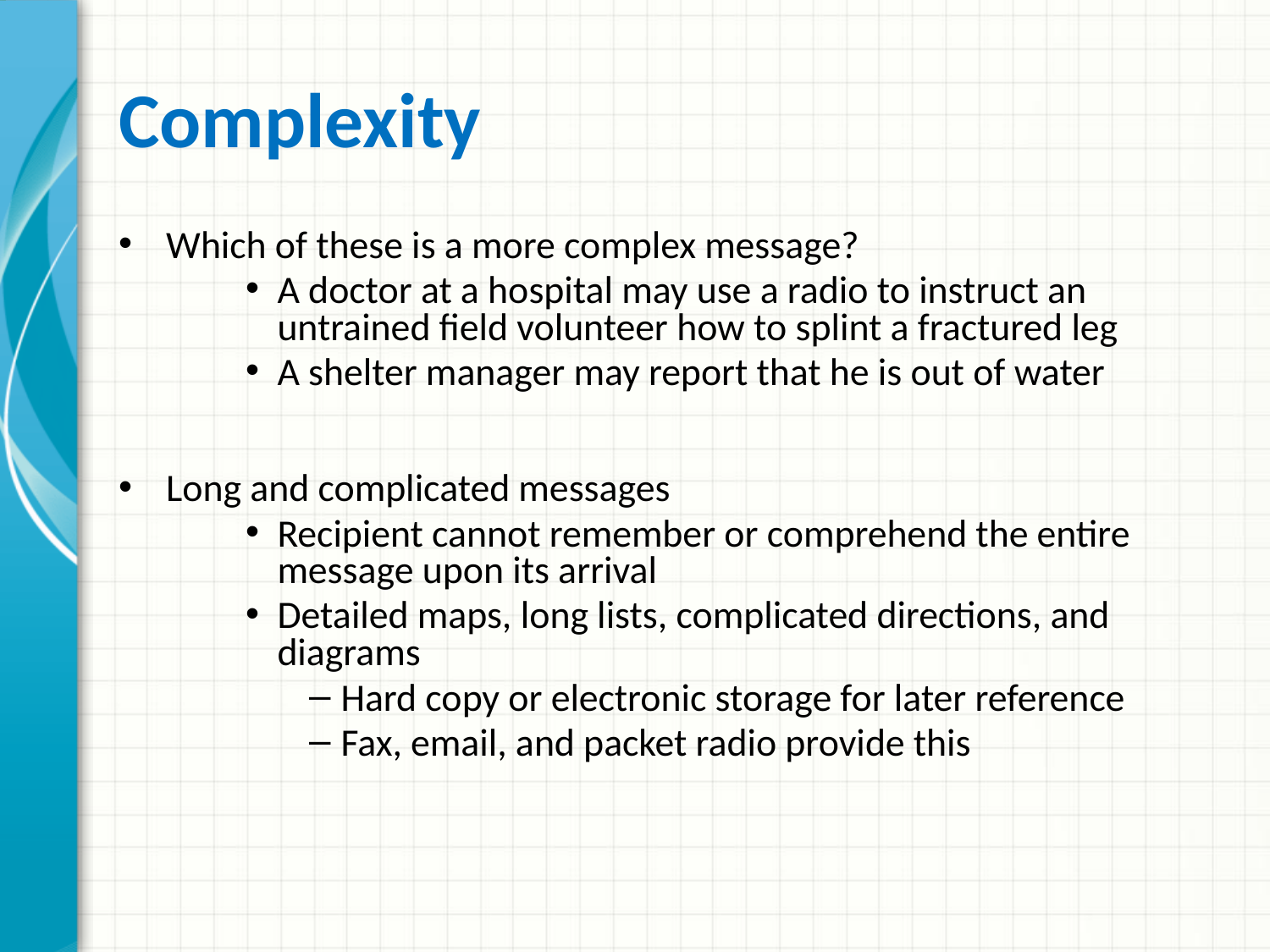

# Complexity
Which of these is a more complex message?
A doctor at a hospital may use a radio to instruct an untrained field volunteer how to splint a fractured leg
A shelter manager may report that he is out of water

Long and complicated messages
Recipient cannot remember or comprehend the entire message upon its arrival
Detailed maps, long lists, complicated directions, and diagrams
Hard copy or electronic storage for later reference
Fax, email, and packet radio provide this